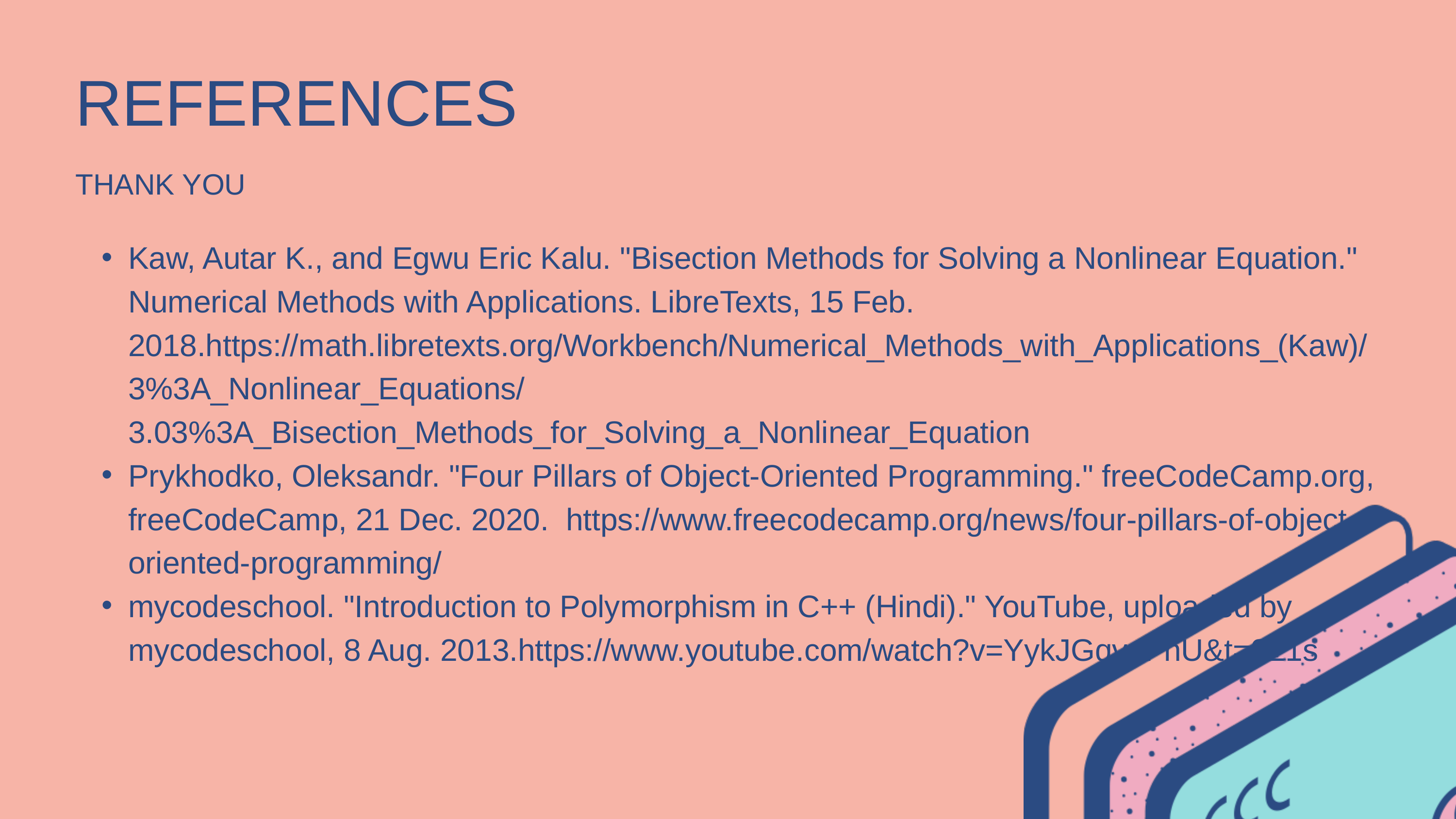

REFERENCES
THANK YOU
Kaw, Autar K., and Egwu Eric Kalu. "Bisection Methods for Solving a Nonlinear Equation." Numerical Methods with Applications. LibreTexts, 15 Feb. 2018.https://math.libretexts.org/Workbench/Numerical_Methods_with_Applications_(Kaw)/3%3A_Nonlinear_Equations/3.03%3A_Bisection_Methods_for_Solving_a_Nonlinear_Equation
Prykhodko, Oleksandr. "Four Pillars of Object-Oriented Programming." freeCodeCamp.org, freeCodeCamp, 21 Dec. 2020.  https://www.freecodecamp.org/news/four-pillars-of-object-oriented-programming/
mycodeschool. "Introduction to Polymorphism in C++ (Hindi)." YouTube, uploaded by mycodeschool, 8 Aug. 2013.https://www.youtube.com/watch?v=YykJGqvpFnU&t=921s